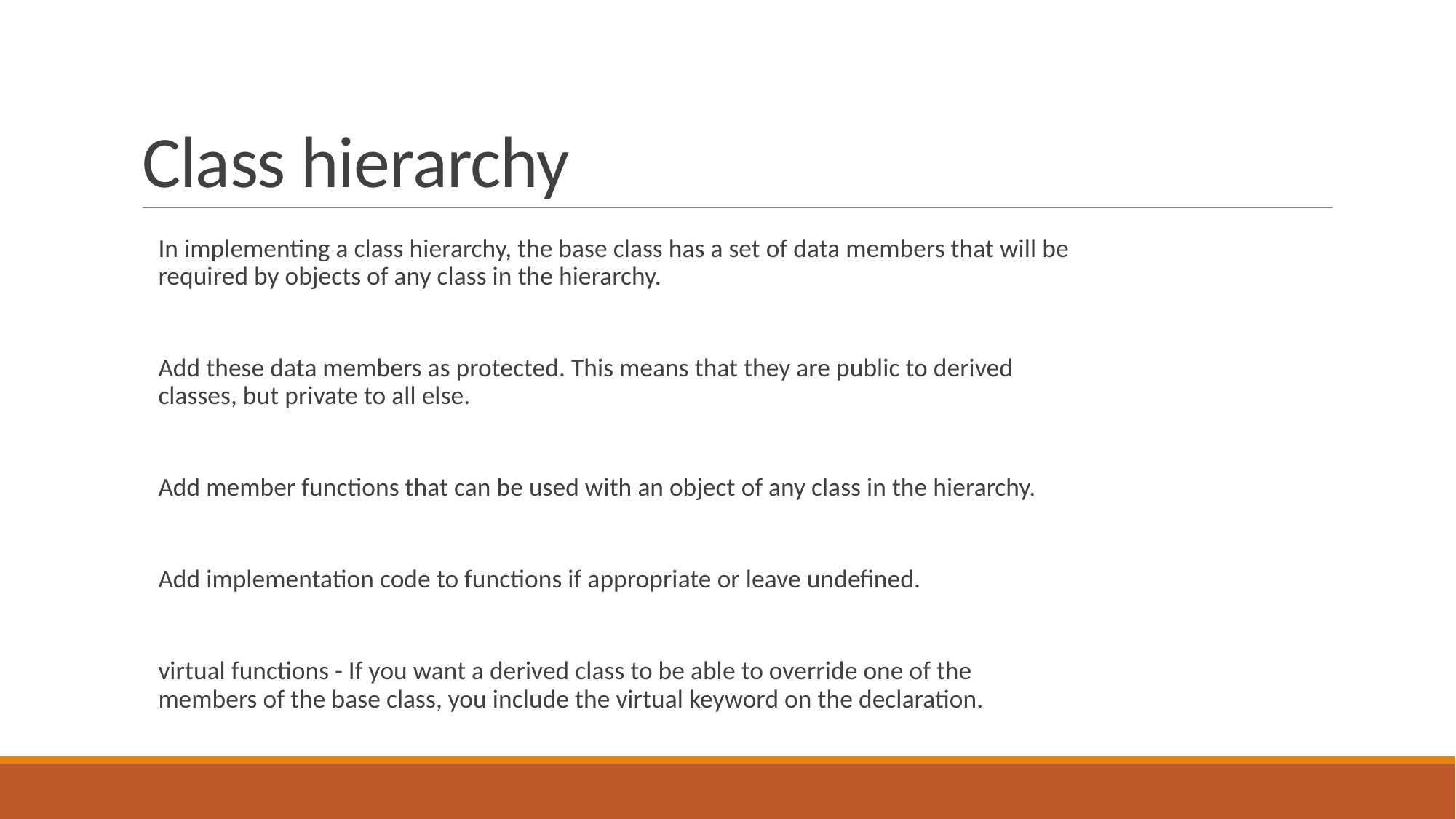

# Class hierarchy
In implementing a class hierarchy, the base class has a set of data members that will be required by objects of any class in the hierarchy.

Add these data members as protected. This means that they are public to derived classes, but private to all else.

Add member functions that can be used with an object of any class in the hierarchy.

Add implementation code to functions if appropriate or leave undefined.

virtual functions - If you want a derived class to be able to override one of the members of the base class, you include the virtual keyword on the declaration.